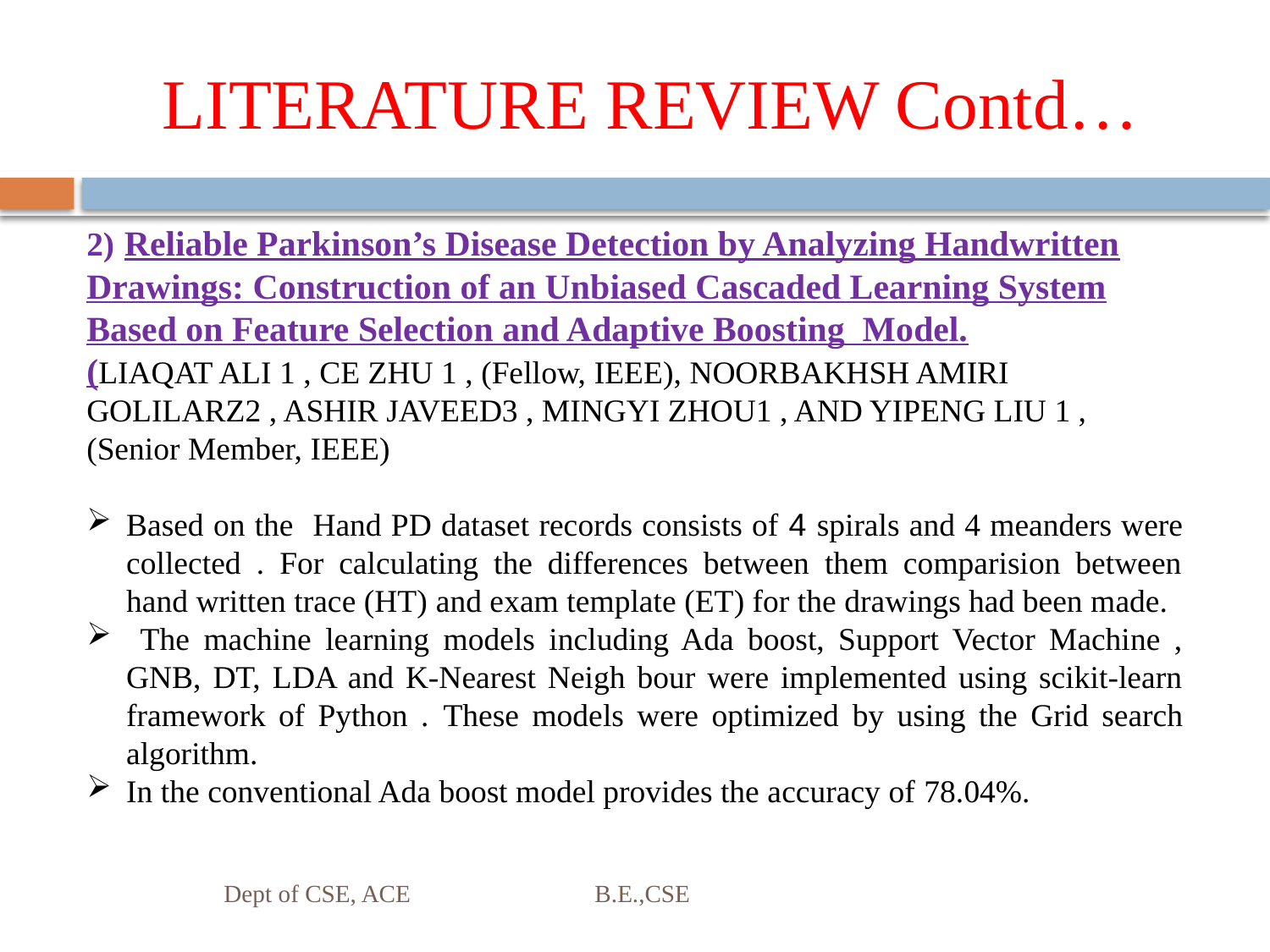

# LITERATURE REVIEW Contd…
2) Reliable Parkinson’s Disease Detection by Analyzing Handwritten Drawings: Construction of an Unbiased Cascaded Learning System Based on Feature Selection and Adaptive Boosting  Model.
(LIAQAT ALI 1 , CE ZHU 1 , (Fellow, IEEE), NOORBAKHSH AMIRI GOLILARZ2 , ASHIR JAVEED3 , MINGYI ZHOU1 , AND YIPENG LIU 1 , (Senior Member, IEEE)

Based on the  Hand PD dataset records consists of 4 spirals and 4 meanders were collected . For calculating the differences between them comparision between hand written trace (HT) and exam template (ET) for the drawings had been made.
 The machine learning models including Ada boost, Support Vector Machine , GNB, DT, LDA and K-Nearest Neigh bour were implemented using scikit-learn framework of Python . These models were optimized by using the Grid search algorithm.
In the conventional Ada boost model provides the accuracy of 78.04%.

Dept of CSE, ACE                              B.E.,CSE